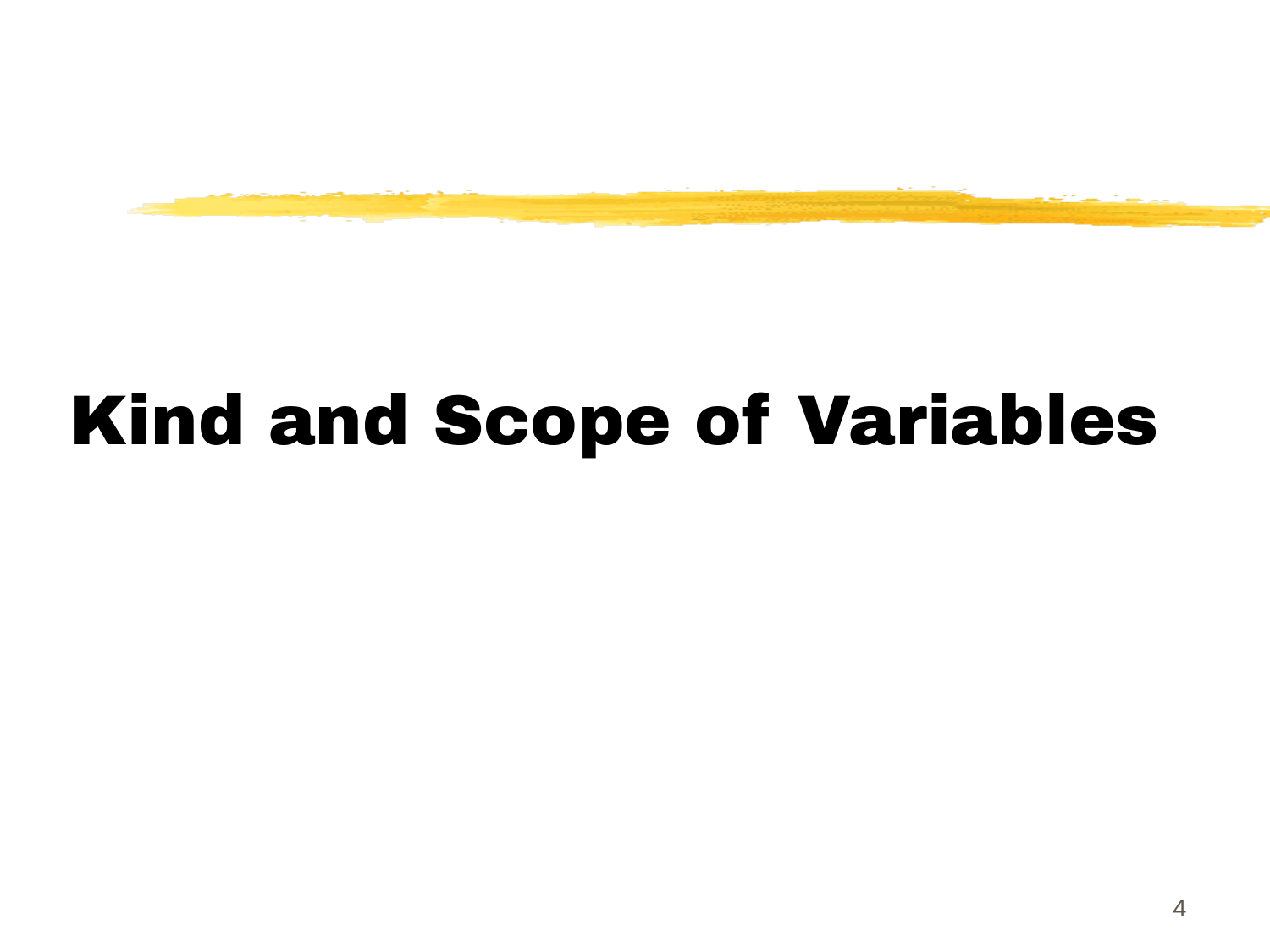

# Kind and Scope of Variables

4